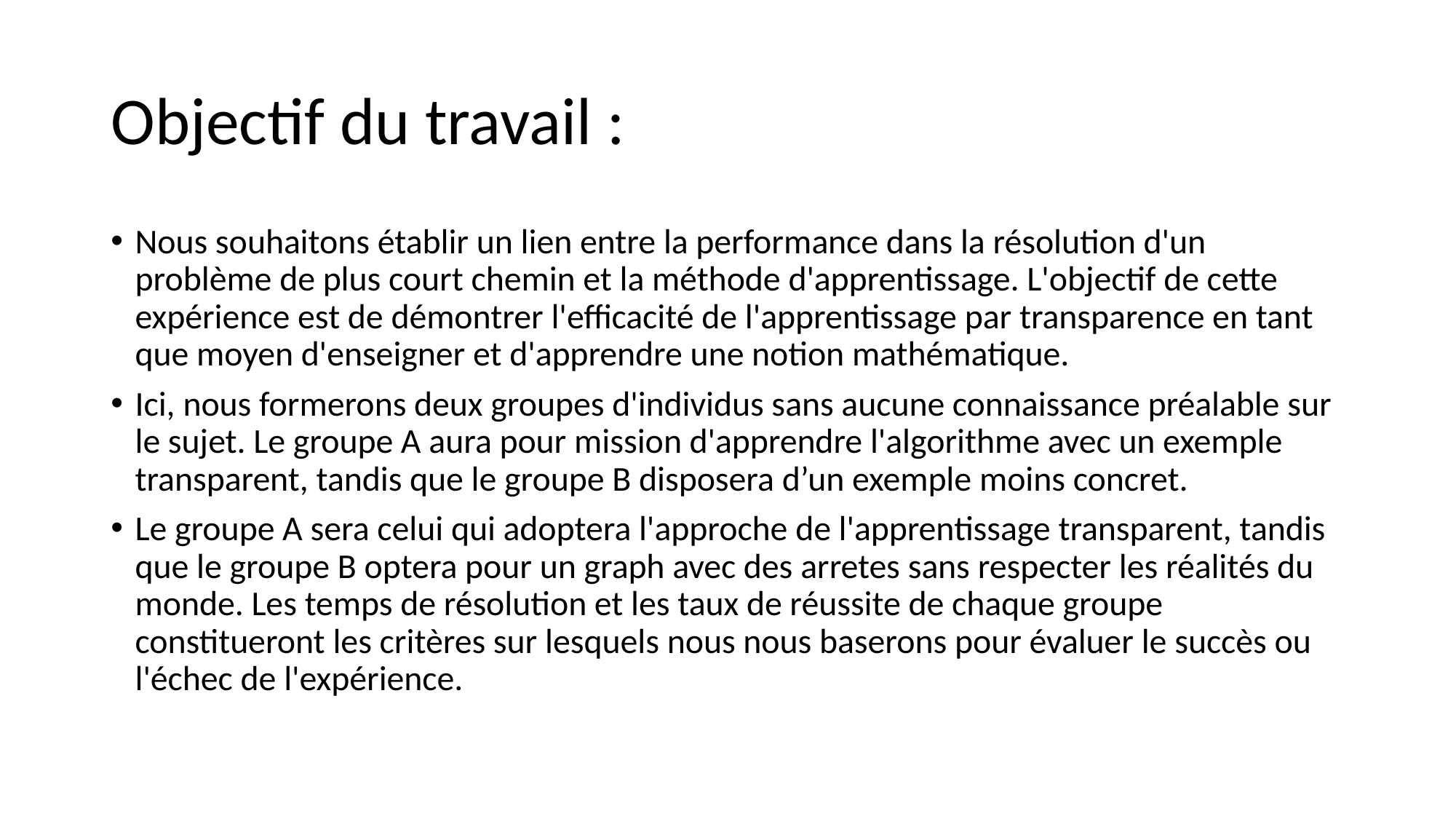

# Objectif du travail :
Nous souhaitons établir un lien entre la performance dans la résolution d'un problème de plus court chemin et la méthode d'apprentissage. L'objectif de cette expérience est de démontrer l'efficacité de l'apprentissage par transparence en tant que moyen d'enseigner et d'apprendre une notion mathématique.
Ici, nous formerons deux groupes d'individus sans aucune connaissance préalable sur le sujet. Le groupe A aura pour mission d'apprendre l'algorithme avec un exemple transparent, tandis que le groupe B disposera d’un exemple moins concret.
Le groupe A sera celui qui adoptera l'approche de l'apprentissage transparent, tandis que le groupe B optera pour un graph avec des arretes sans respecter les réalités du monde. Les temps de résolution et les taux de réussite de chaque groupe constitueront les critères sur lesquels nous nous baserons pour évaluer le succès ou l'échec de l'expérience.